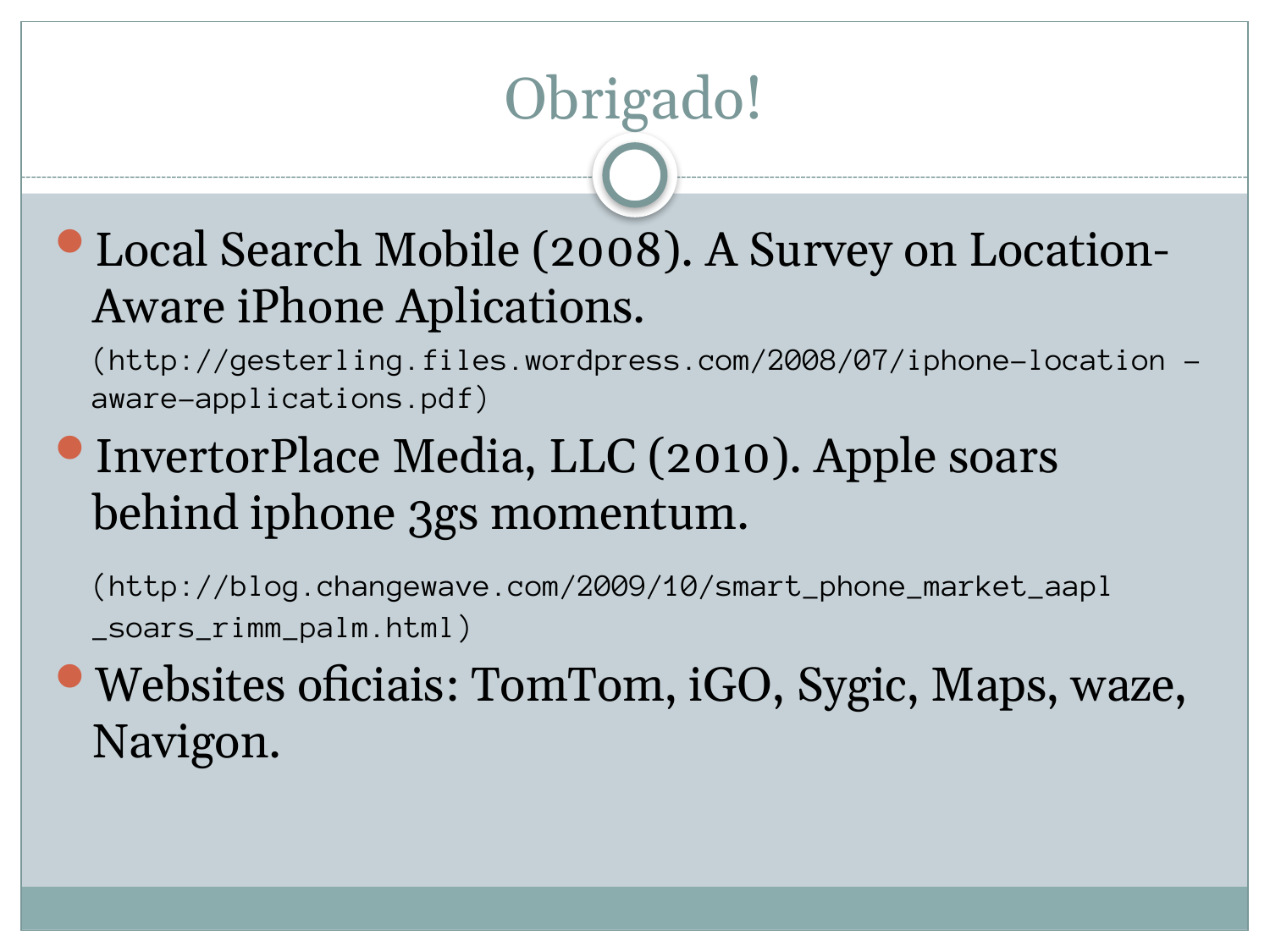

# Obrigado!
Local Search Mobile (2008). A Survey on Location-Aware iPhone Aplications.
	(http://gesterling.files.wordpress.com/2008/07/iphone-location -aware-applications.pdf)
InvertorPlace Media, LLC (2010). Apple soars behind iphone 3gs momentum.
	(http://blog.changewave.com/2009/10/smart_phone_market_aapl _soars_rimm_palm.html)
Websites oficiais: TomTom, iGO, Sygic, Maps, waze, Navigon.